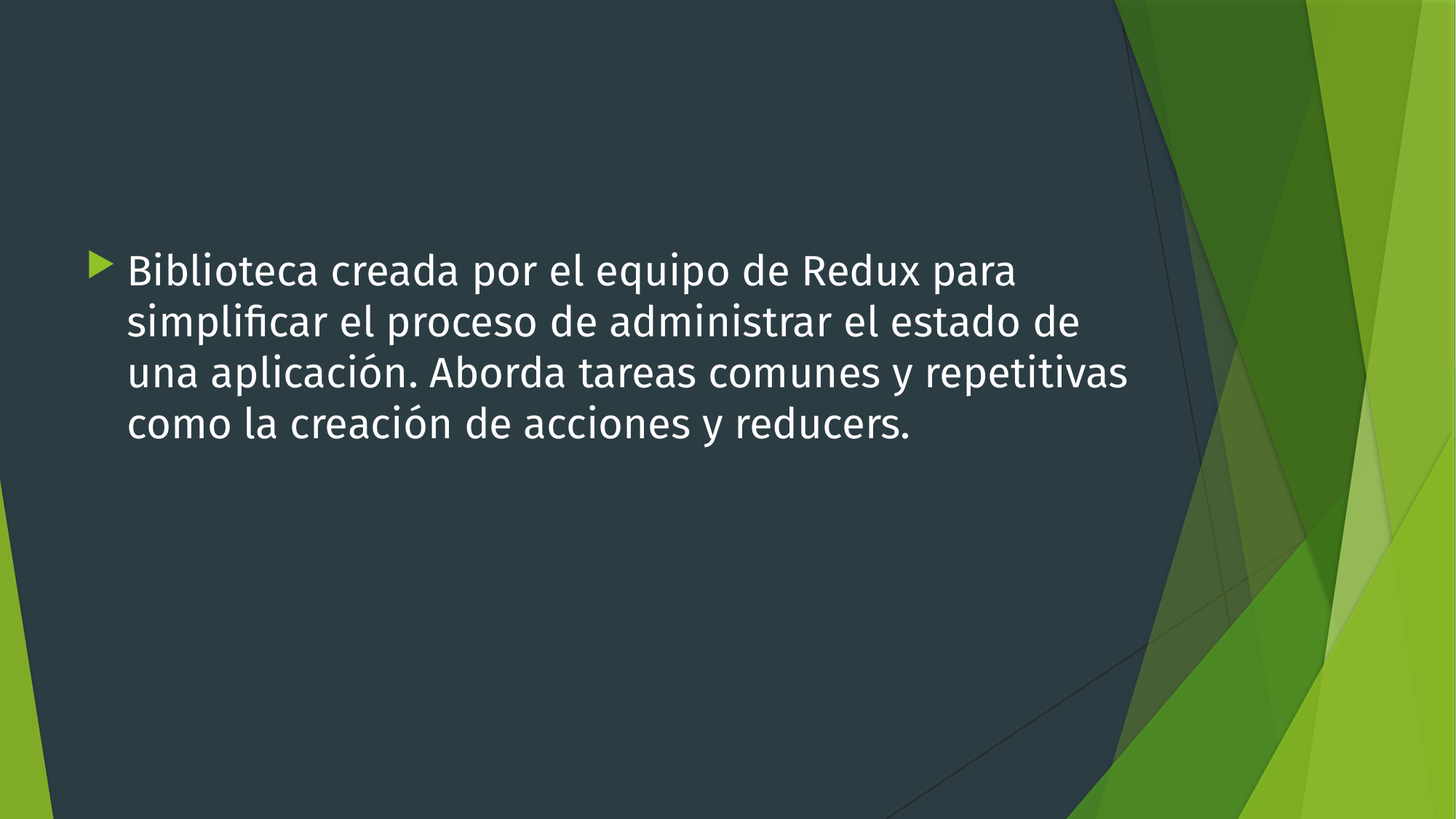

Biblioteca creada por el equipo de Redux para simplificar el proceso de administrar el estado de una aplicación. Aborda tareas comunes y repetitivas como la creación de acciones y reducers.